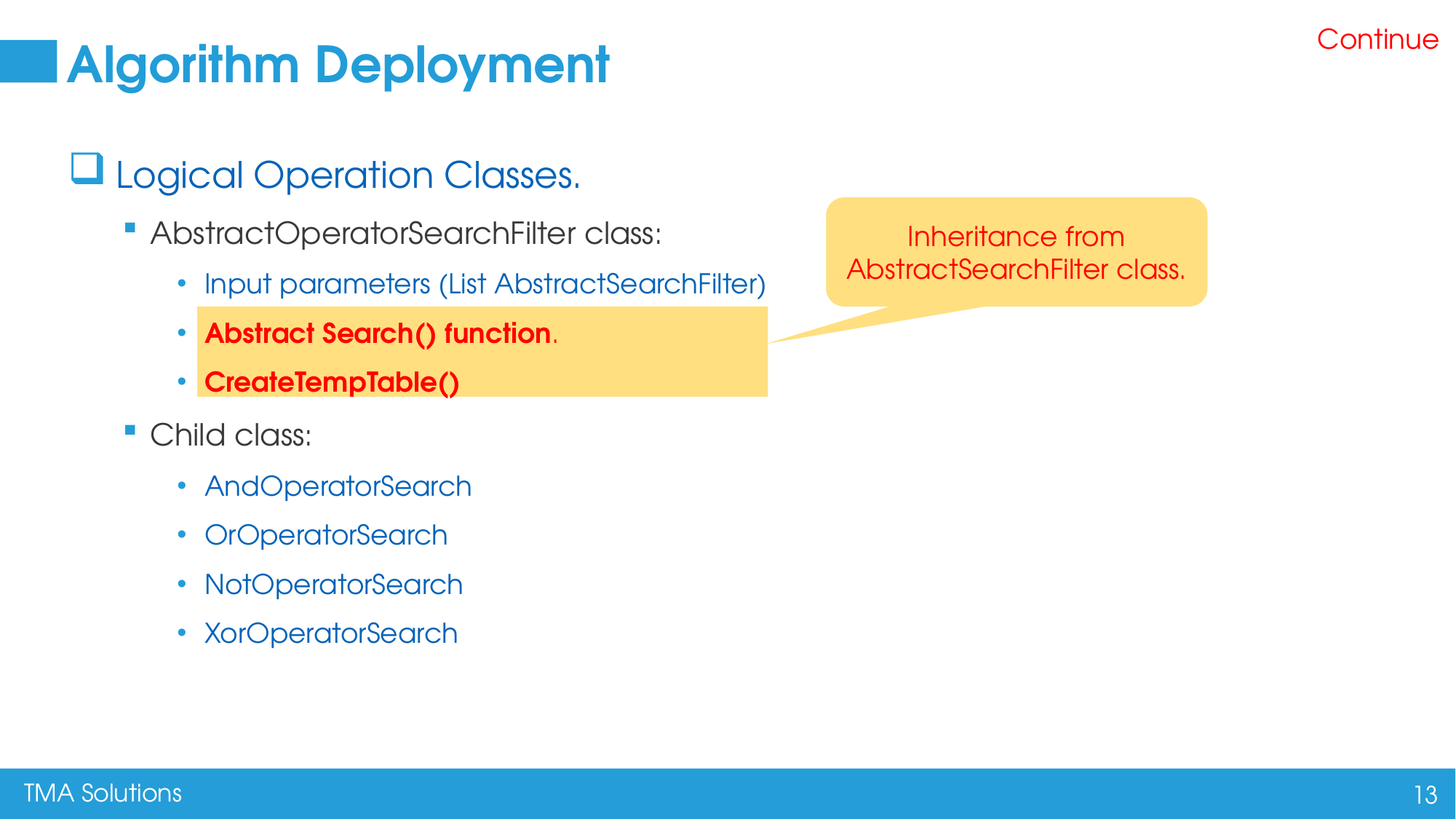

Continue
# Algorithm Deployment
Logical Operation Classes.
AbstractOperatorSearchFilter class:
Input parameters (List AbstractSearchFilter)
Abstract Search() function.
CreateTempTable()
Child class:
AndOperatorSearch
OrOperatorSearch
NotOperatorSearch
XorOperatorSearch
Inheritance from AbstractSearchFilter class.